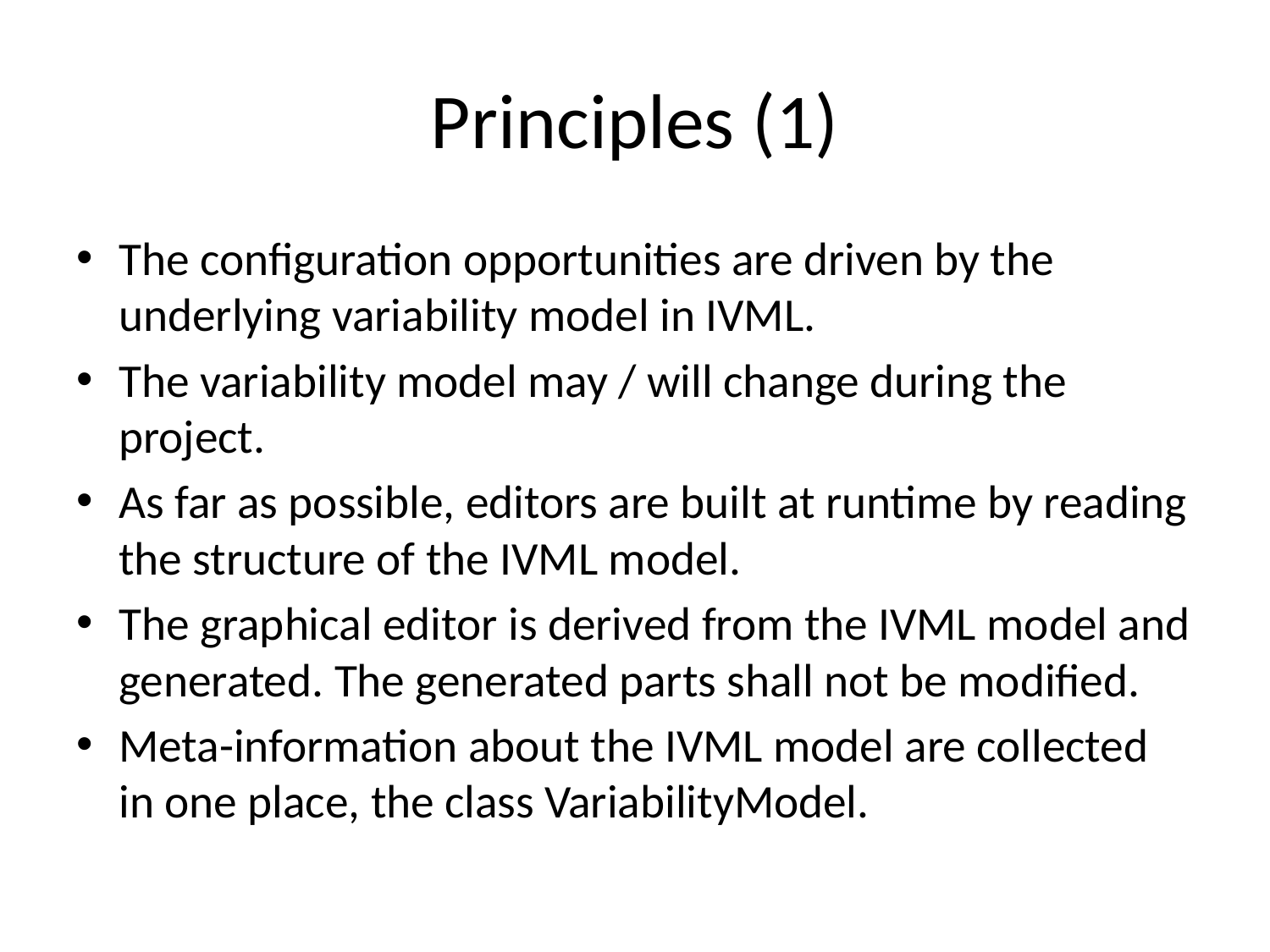

# Principles (1)
The configuration opportunities are driven by the underlying variability model in IVML.
The variability model may / will change during the project.
As far as possible, editors are built at runtime by reading the structure of the IVML model.
The graphical editor is derived from the IVML model and generated. The generated parts shall not be modified.
Meta-information about the IVML model are collected in one place, the class VariabilityModel.